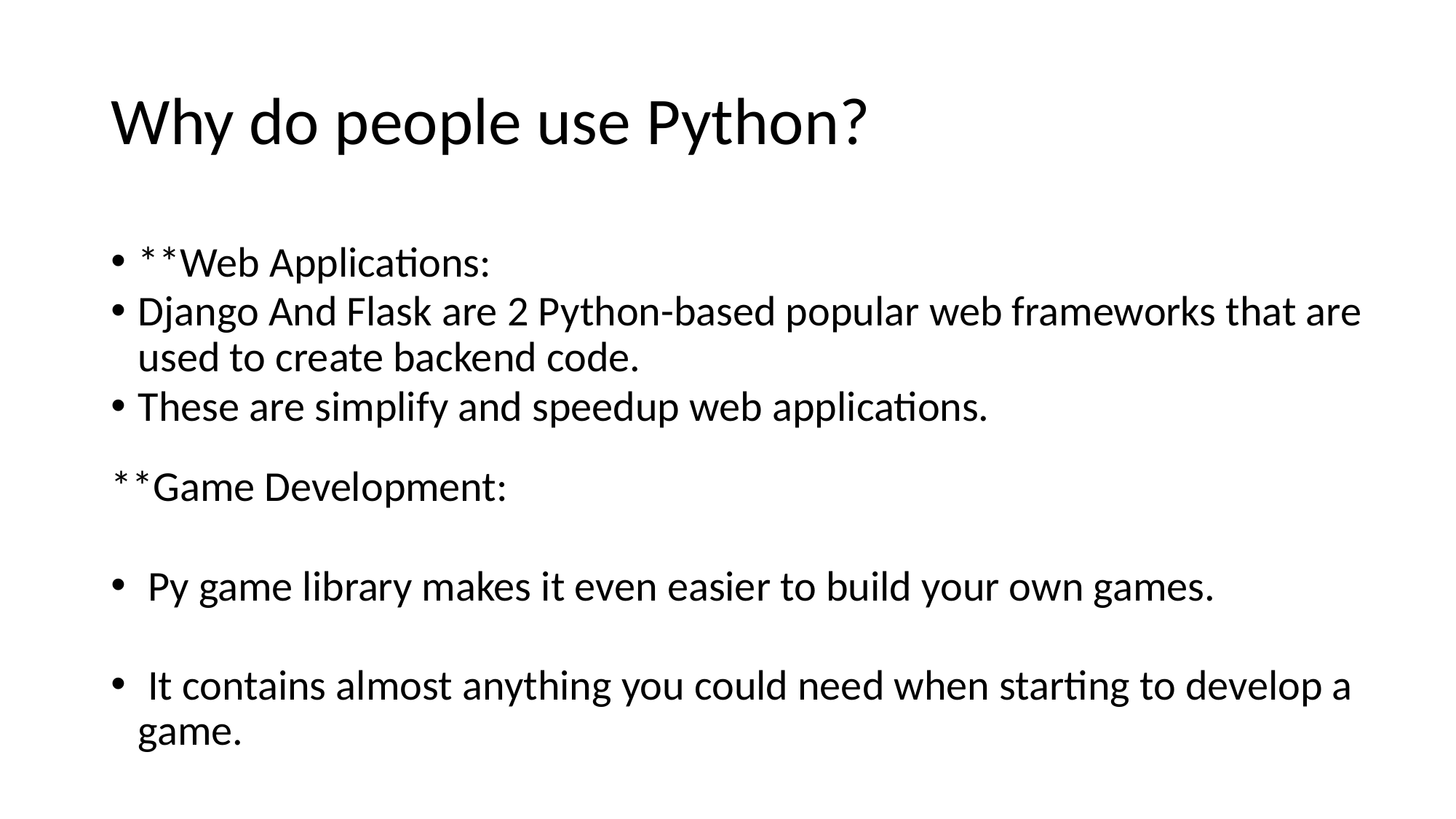

# Why do people use Python?

**Web Applications:
Django And Flask are 2 Python-based popular web frameworks that are used to create backend code.
These are simplify and speedup web applications.

**Game Development:

 Py game library makes it even easier to build your own games.

 It contains almost anything you could need when starting to develop a game.